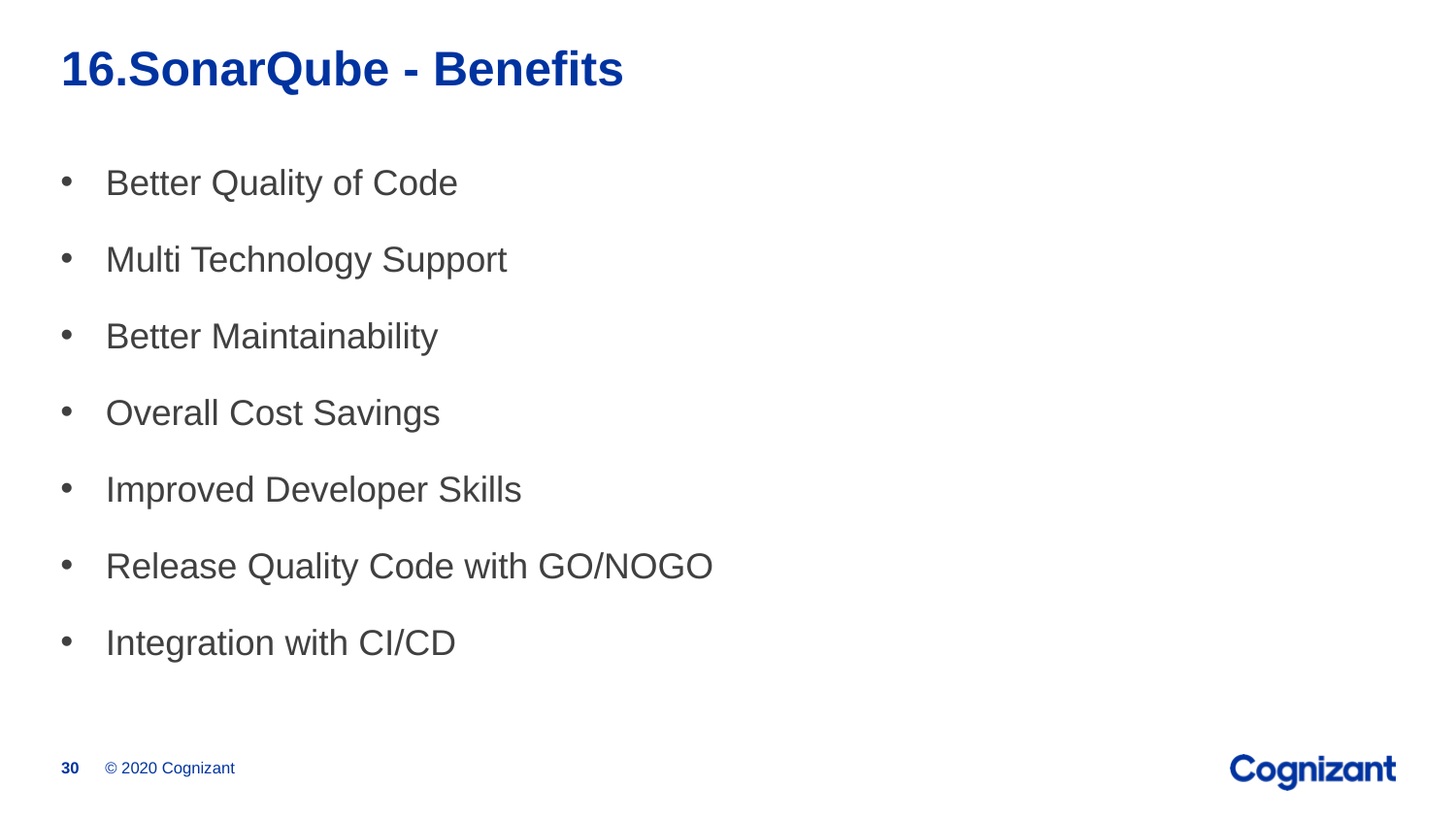

# 16.SonarQube - Benefits
Better Quality of Code
Multi Technology Support
Better Maintainability
Overall Cost Savings
Improved Developer Skills
Release Quality Code with GO/NOGO
Integration with CI/CD

© 2020 Cognizant
30